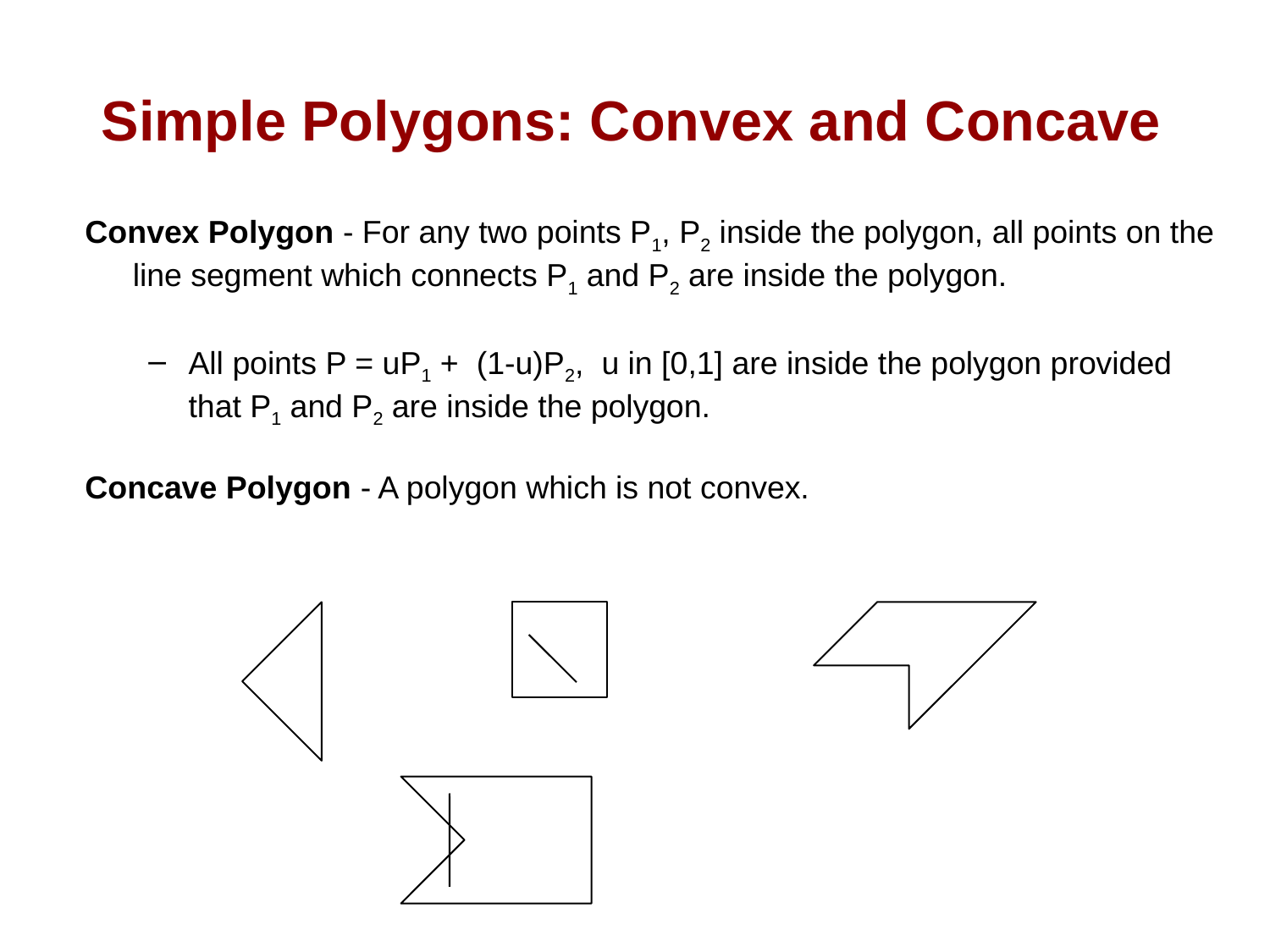

Simple Polygons: Convex and Concave
Convex Polygon - For any two points P1, P2 inside the polygon, all points on the line segment which connects P1 and P2 are inside the polygon.

All points P = uP1 +  (1-u)P2,  u in [0,1] are inside the polygon provided that P1 and P2 are inside the polygon.

Concave Polygon - A polygon which is not convex.